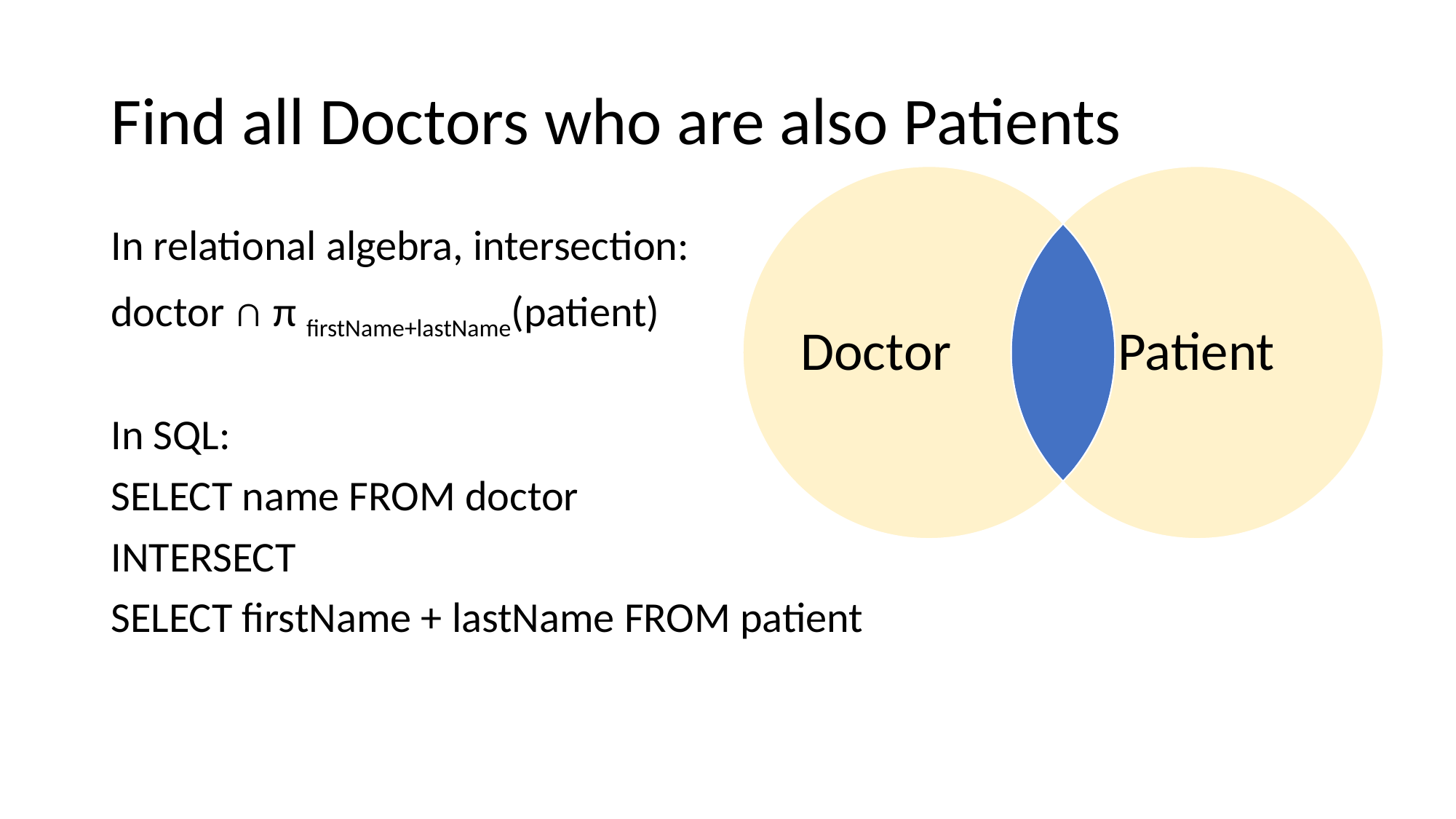

# Find all Doctors who are also Patients
Doctor
Patient
In relational algebra, intersection:
doctor ∩ π firstName+lastName(patient)

In SQL:
SELECT name FROM doctor
INTERSECT
SELECT firstName + lastName FROM patient